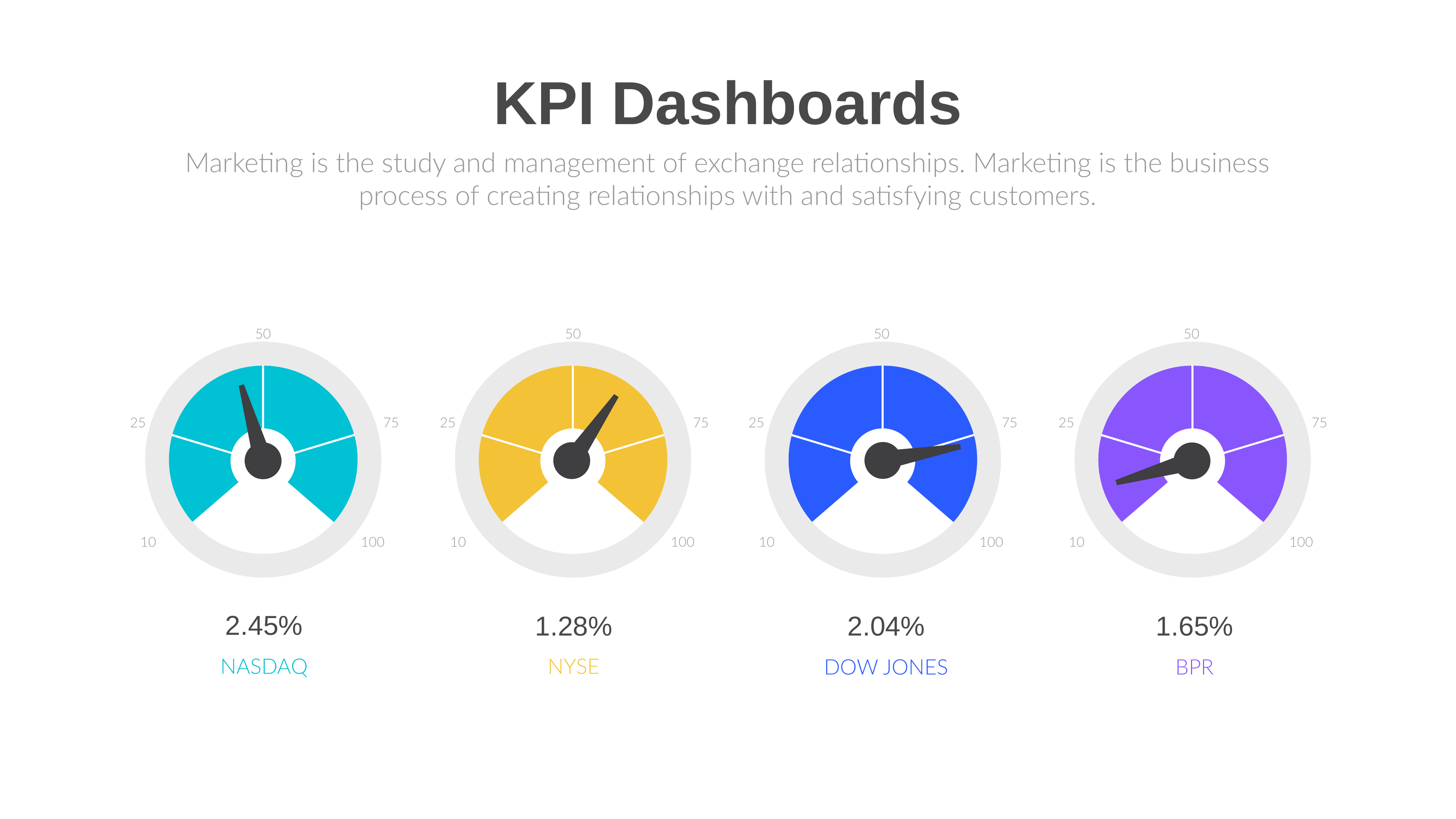

KPI Dashboards
Marketing is the study and management of exchange relationships. Marketing is the business process of creating relationships with and satisfying customers.
50
25
75
10
100
50
25
75
10
100
50
25
75
10
100
50
25
75
10
100

2.45%
NASDAQ
1.28%
NYSE
2.04%
DOW JONES
1.65%
BPR